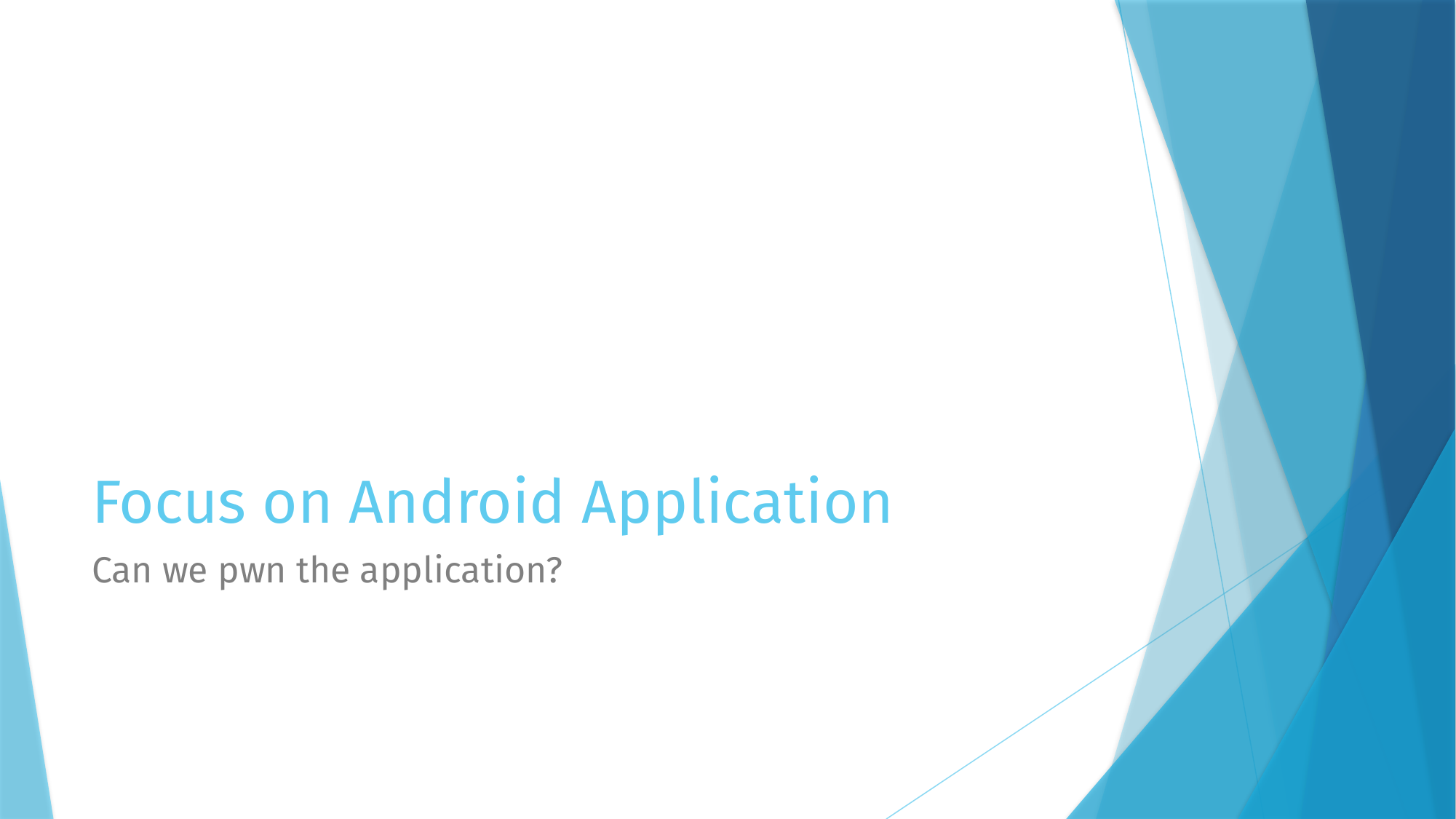

# Focus on Android Application
Can we pwn the application?